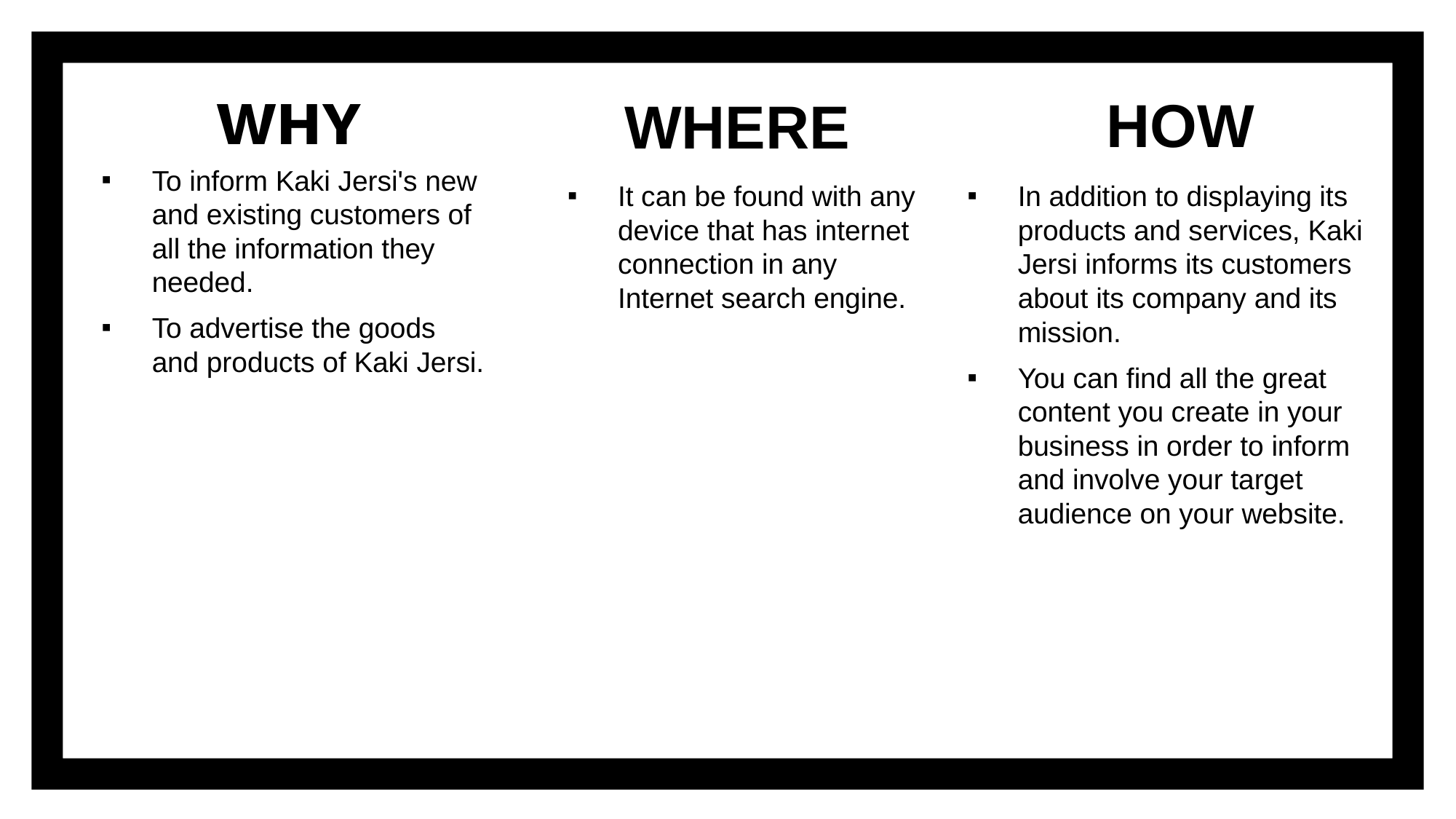

HOW
WHERE
# WHY
To inform Kaki Jersi's new and existing customers of all the information they needed.
To advertise the goods and products of Kaki Jersi.
It can be found with any device that has internet connection in any Internet search engine.
In addition to displaying its products and services, Kaki Jersi informs its customers about its company and its mission.
You can find all the great content you create in your business in order to inform and involve your target audience on your website.